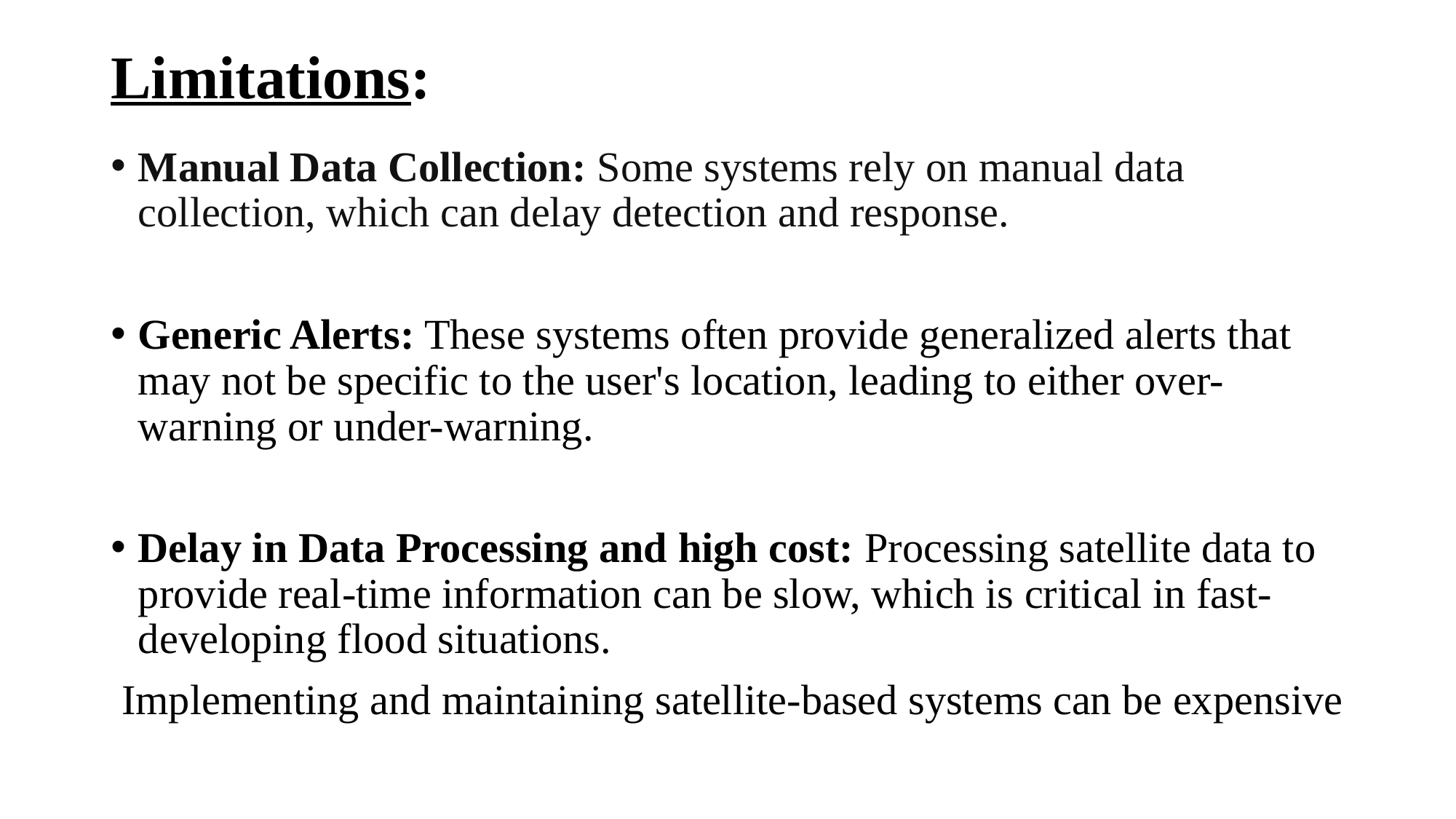

# Limitations:
Manual Data Collection: Some systems rely on manual data collection, which can delay detection and response.

Generic Alerts: These systems often provide generalized alerts that may not be specific to the user's location, leading to either over-warning or under-warning.

Delay in Data Processing and high cost: Processing satellite data to provide real-time information can be slow, which is critical in fast-developing flood situations.
 Implementing and maintaining satellite-based systems can be expensive